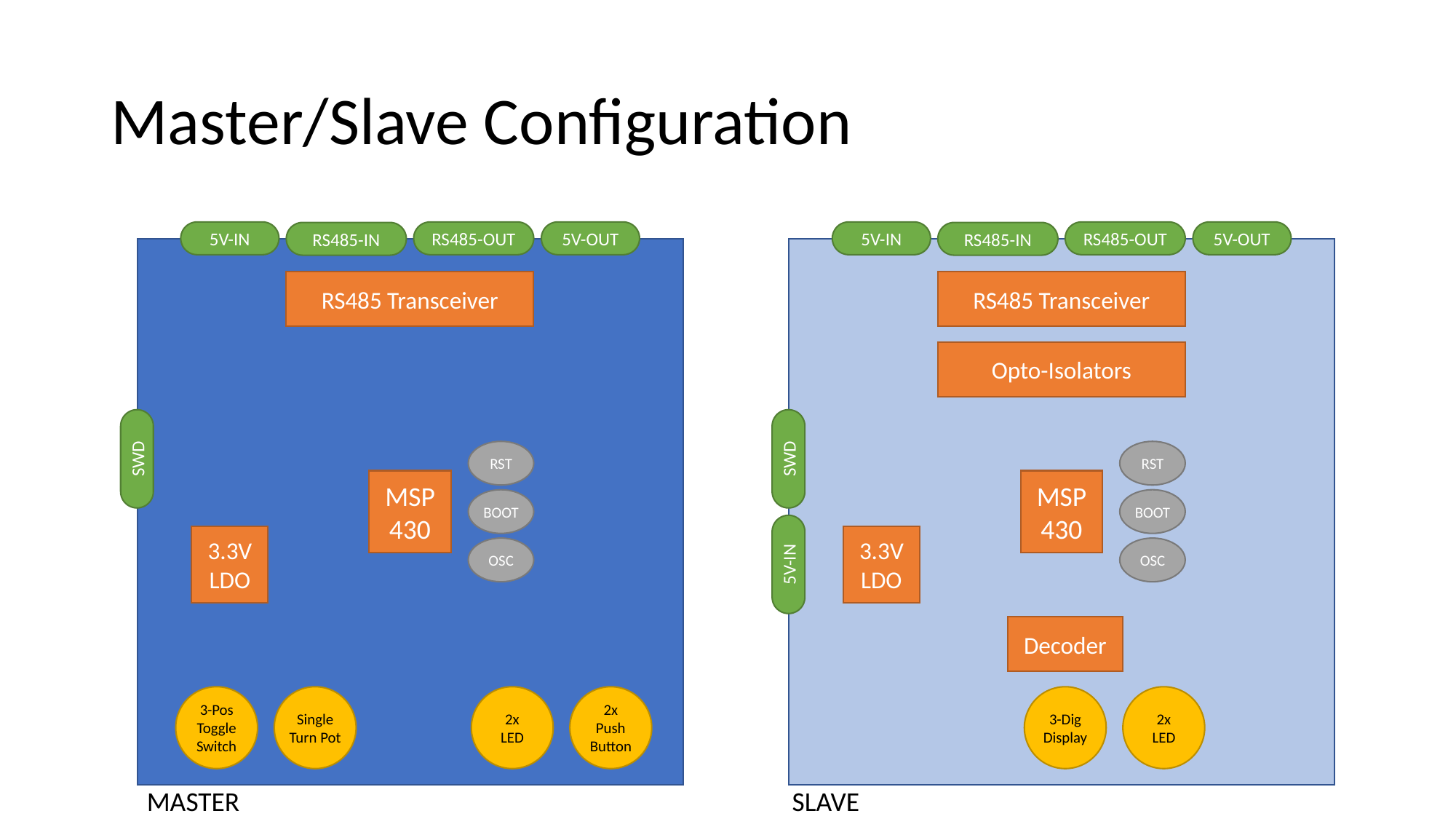

# Master/Slave Configuration
5V-OUT
5V-IN
RS485-OUT
RS485-IN

RS485 Transceiver
RST
BOOT
OSC
SWD
MSP430
3.3V LDO
3-Pos
Toggle
Switch
Single Turn Pot
2x
LED
2x
Push
Button
5V-OUT
5V-IN
RS485-OUT
RS485-IN

RS485 Transceiver
Opto-Isolators
RST
BOOT
OSC
MSP430
5V-IN
SWD
3.3V LDO
Decoder
3-Dig Display
2x
LED
SLAVE
MASTER